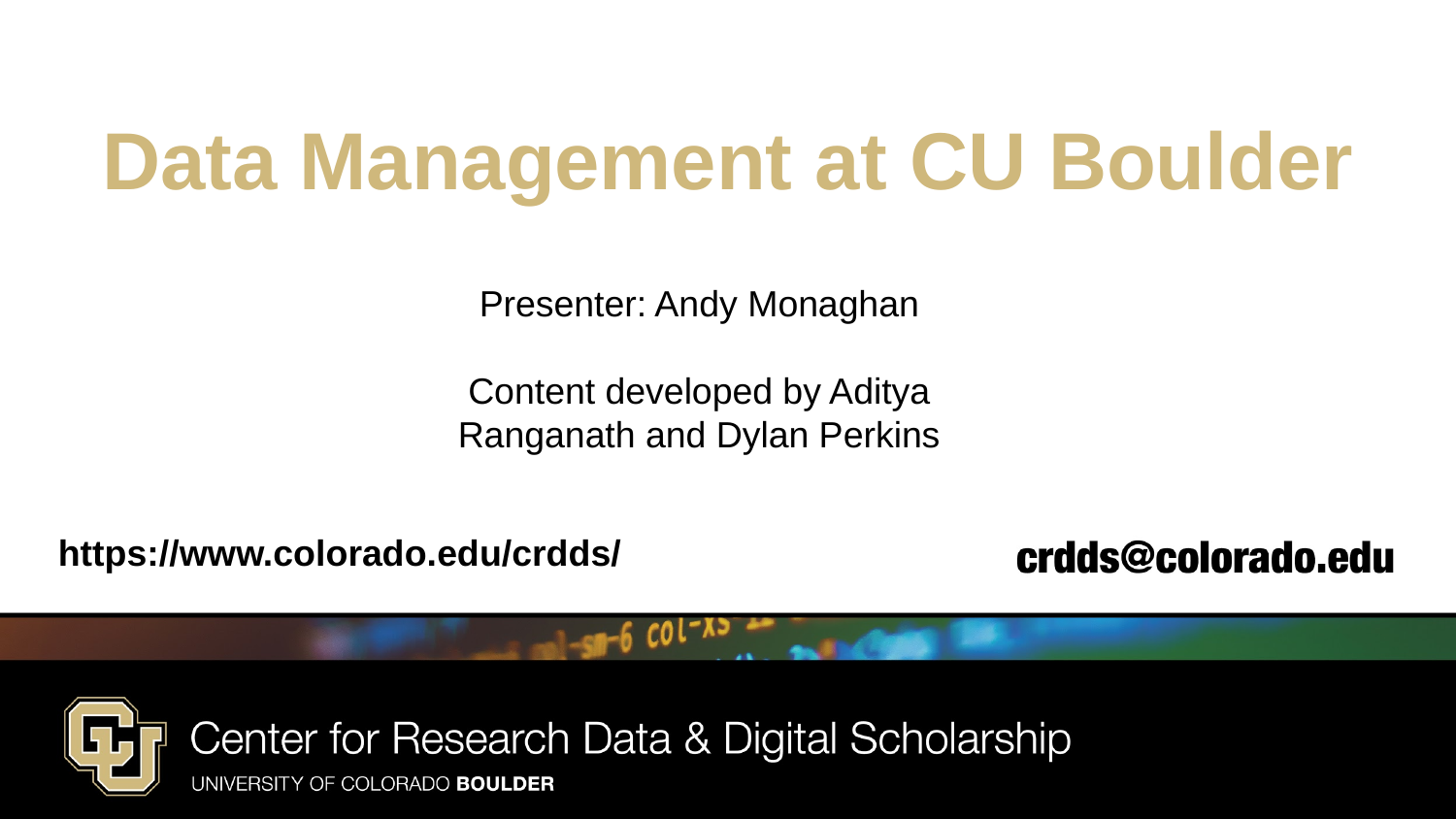

Data Management at CU Boulder

Presenter: Andy Monaghan

Content developed by Aditya Ranganath and Dylan Perkins

https://www.colorado.edu/crdds/